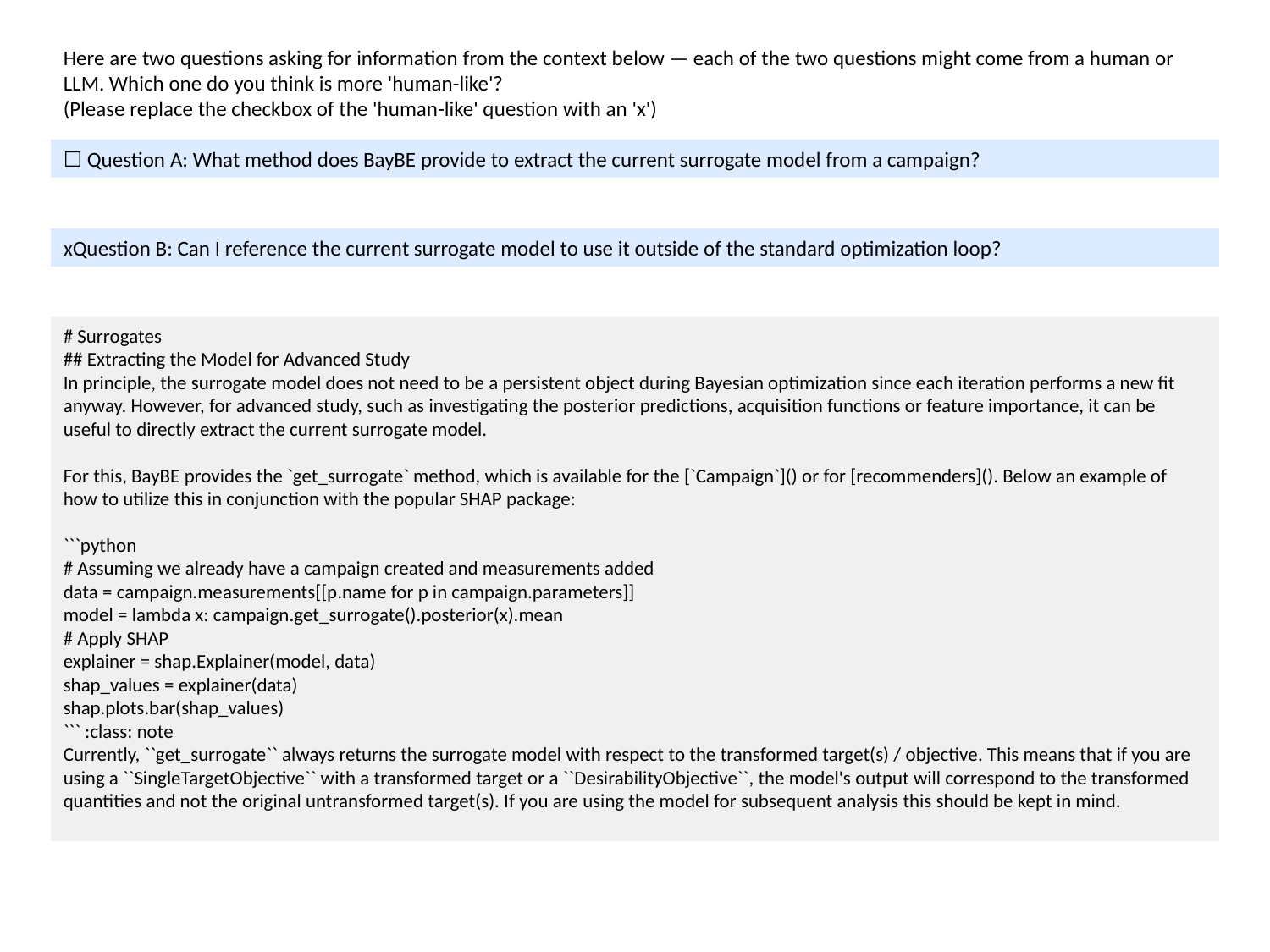

Here are two questions asking for information from the context below — each of the two questions might come from a human or LLM. Which one do you think is more 'human-like'?
(Please replace the checkbox of the 'human-like' question with an 'x')
☐ Question A: What method does BayBE provide to extract the current surrogate model from a campaign?
xQuestion B: Can I reference the current surrogate model to use it outside of the standard optimization loop?
# Surrogates
## Extracting the Model for Advanced Study
In principle, the surrogate model does not need to be a persistent object during Bayesian optimization since each iteration performs a new fit anyway. However, for advanced study, such as investigating the posterior predictions, acquisition functions or feature importance, it can be useful to directly extract the current surrogate model.

For this, BayBE provides the `get_surrogate` method, which is available for the [`Campaign`]() or for [recommenders](). Below an example of how to utilize this in conjunction with the popular SHAP package:

```python
# Assuming we already have a campaign created and measurements added
data = campaign.measurements[[p.name for p in campaign.parameters]]
model = lambda x: campaign.get_surrogate().posterior(x).mean
# Apply SHAP
explainer = shap.Explainer(model, data)
shap_values = explainer(data)
shap.plots.bar(shap_values)
``` :class: note
Currently, ``get_surrogate`` always returns the surrogate model with respect to the transformed target(s) / objective. This means that if you are using a ``SingleTargetObjective`` with a transformed target or a ``DesirabilityObjective``, the model's output will correspond to the transformed quantities and not the original untransformed target(s). If you are using the model for subsequent analysis this should be kept in mind.